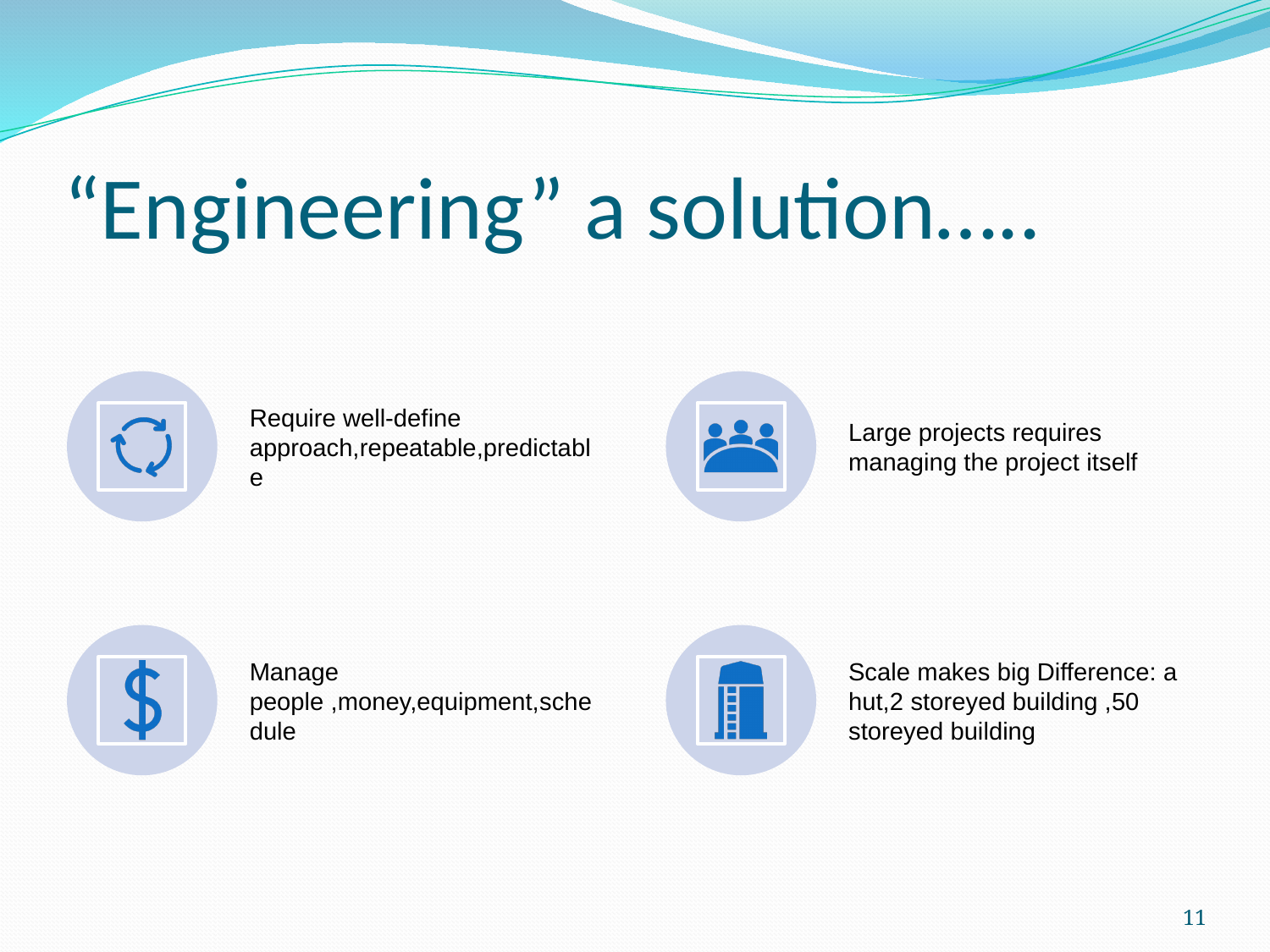

# “Engineering” a solution…..
Require well-define approach,repeatable,predictable
Large projects requires managing the project itself
Manage people ,money,equipment,schedule
Scale makes big Difference: a hut,2 storeyed building ,50 storeyed building
11